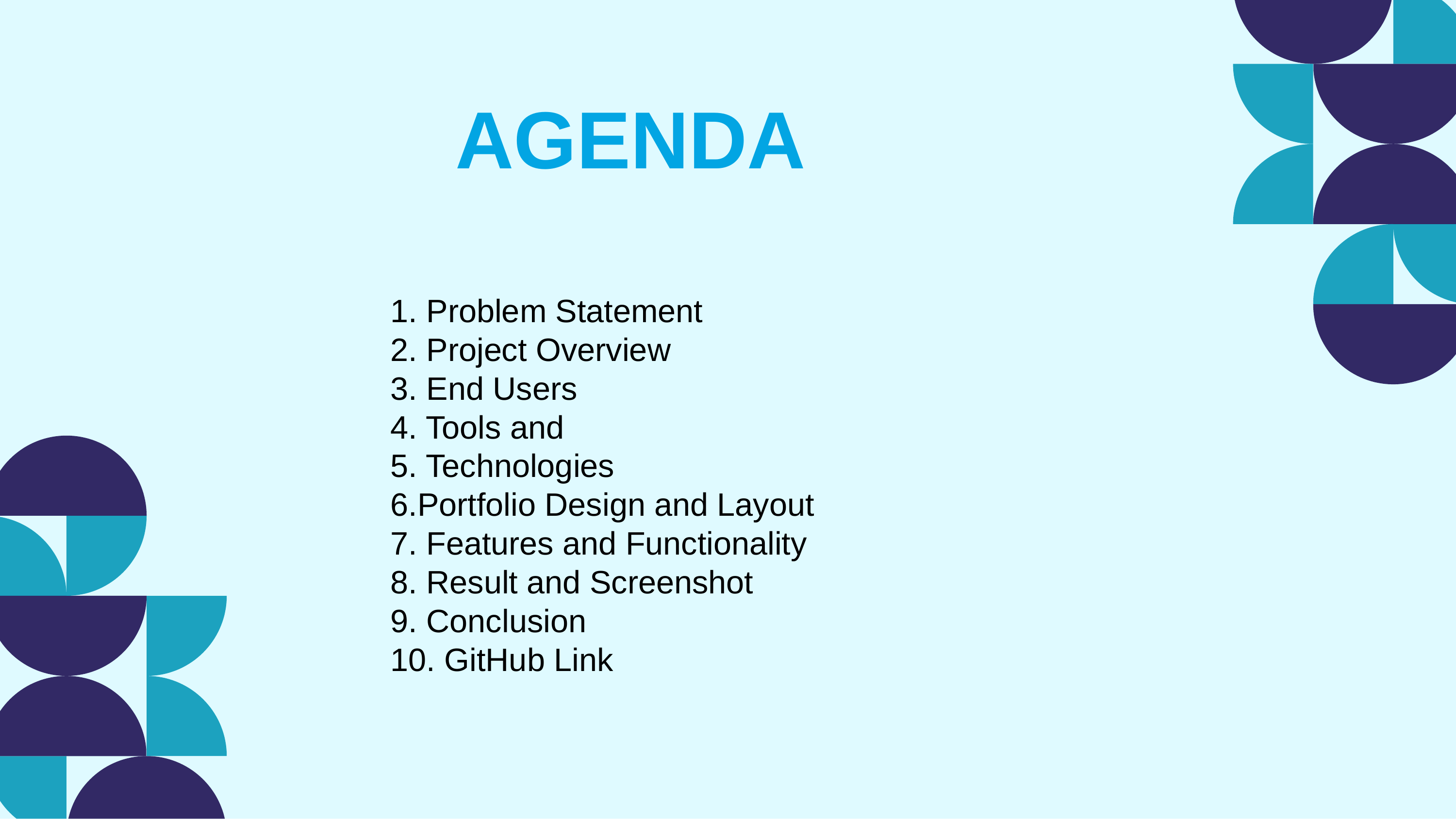

AGENDA
1. Problem Statement
2. Project Overview
3. End Users
4. Tools and
5. Technologies
6.Portfolio Design and Layout
7. Features and Functionality
8. Result and Screenshot
9. Conclusion
10. GitHub Link